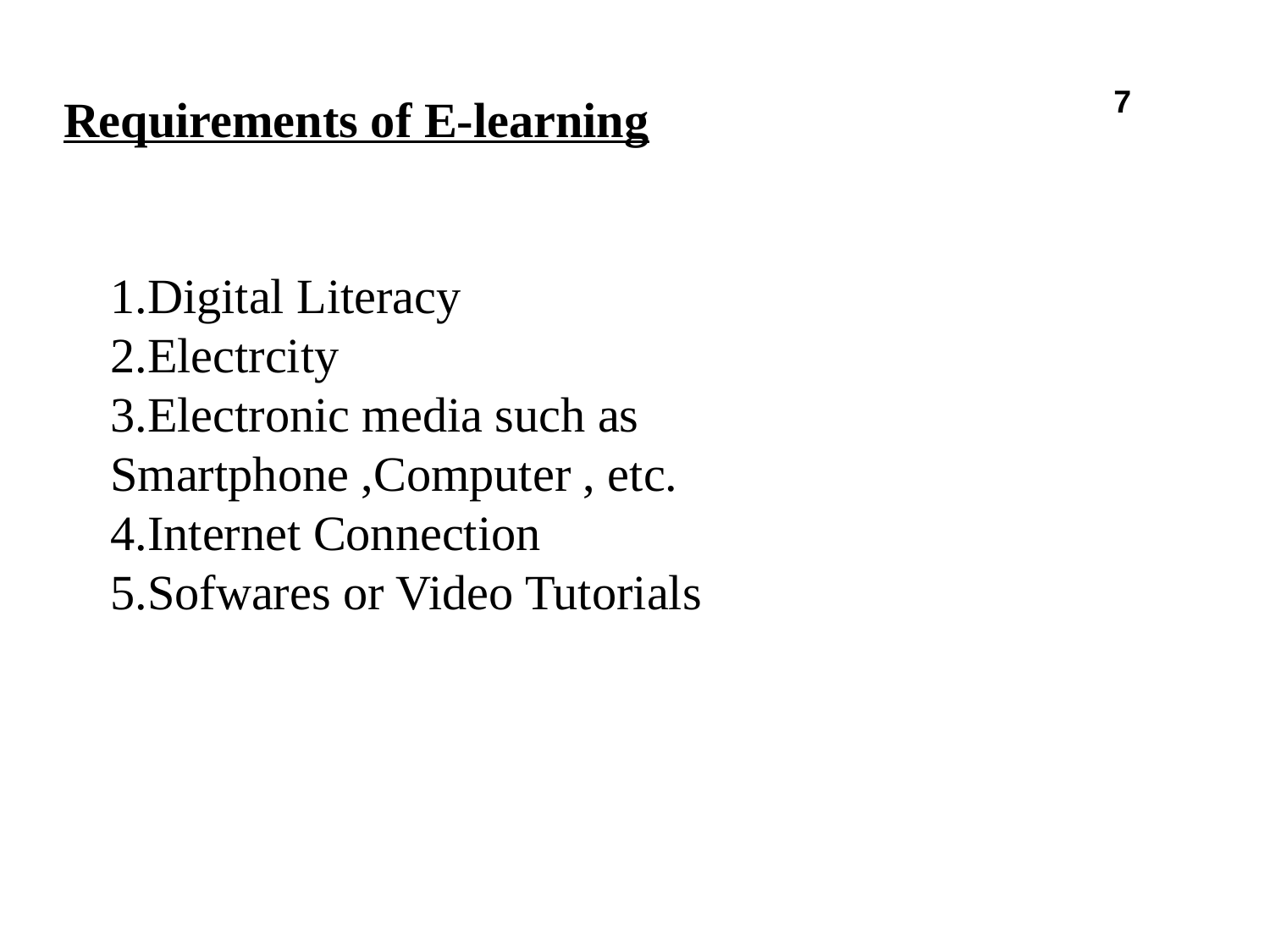

# Requirements of E-learning
7
1.Digital Literacy
2.Electrcity
3.Electronic media such as Smartphone ,Computer , etc.
4.Internet Connection
5.Sofwares or Video Tutorials